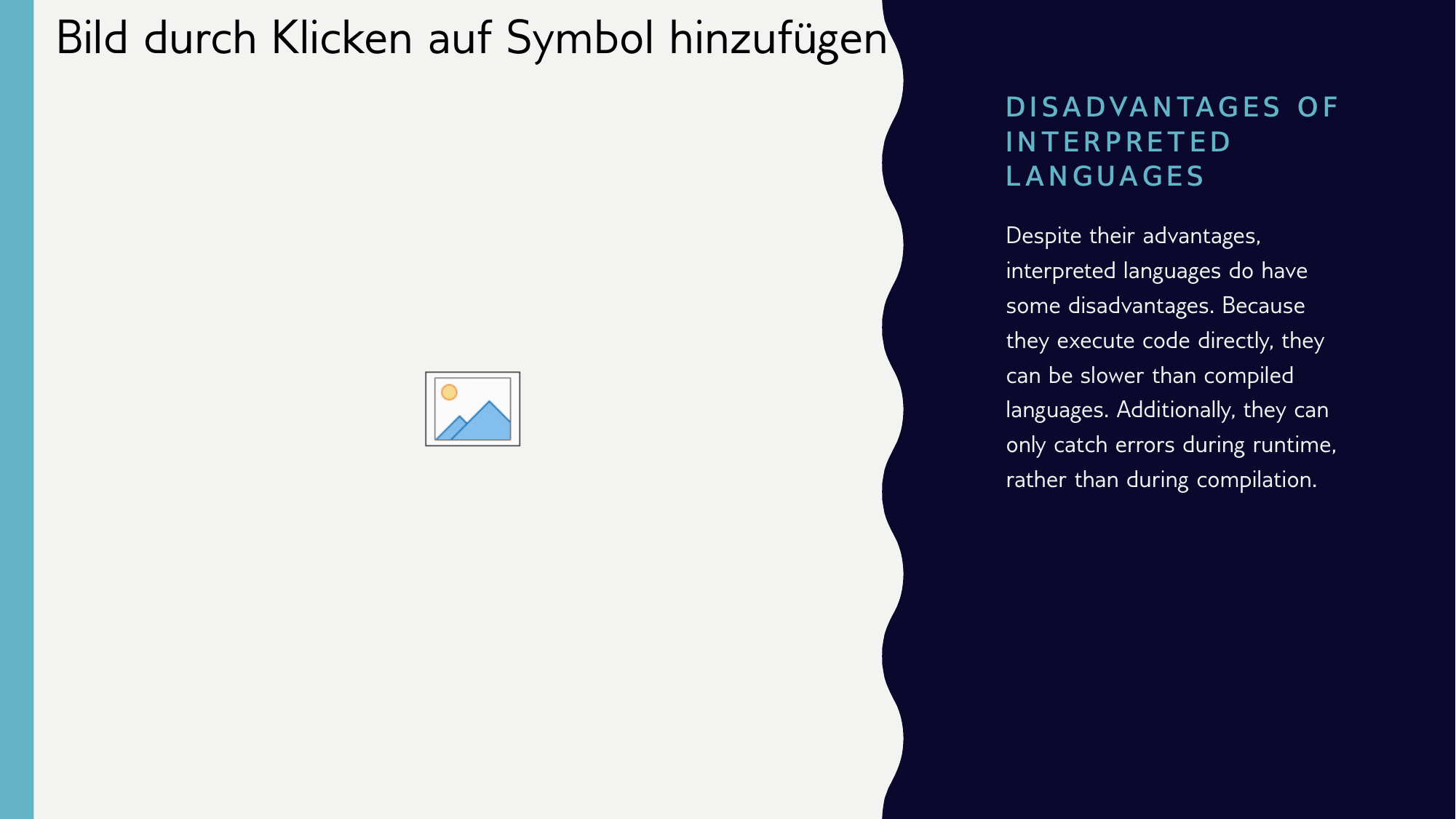

# Disadvantages of Interpreted Languages
Despite their advantages, interpreted languages do have some disadvantages. Because they execute code directly, they can be slower than compiled languages. Additionally, they can only catch errors during runtime, rather than during compilation.